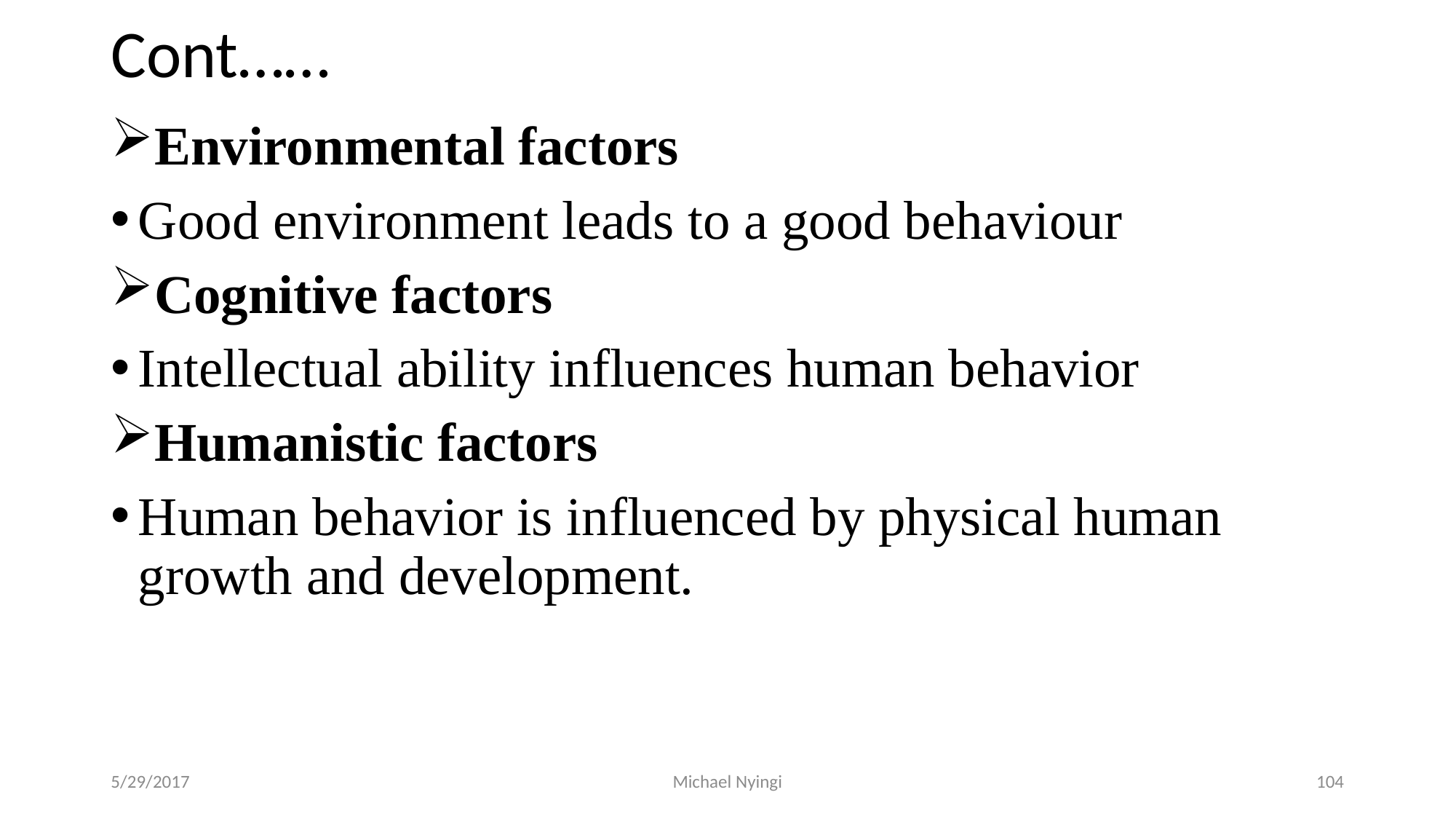

# Cont……
Environmental factors
Good environment leads to a good behaviour
Cognitive factors
Intellectual ability influences human behavior
Humanistic factors
Human behavior is influenced by physical human growth and development.

5/29/2017
Michael Nyingi
104